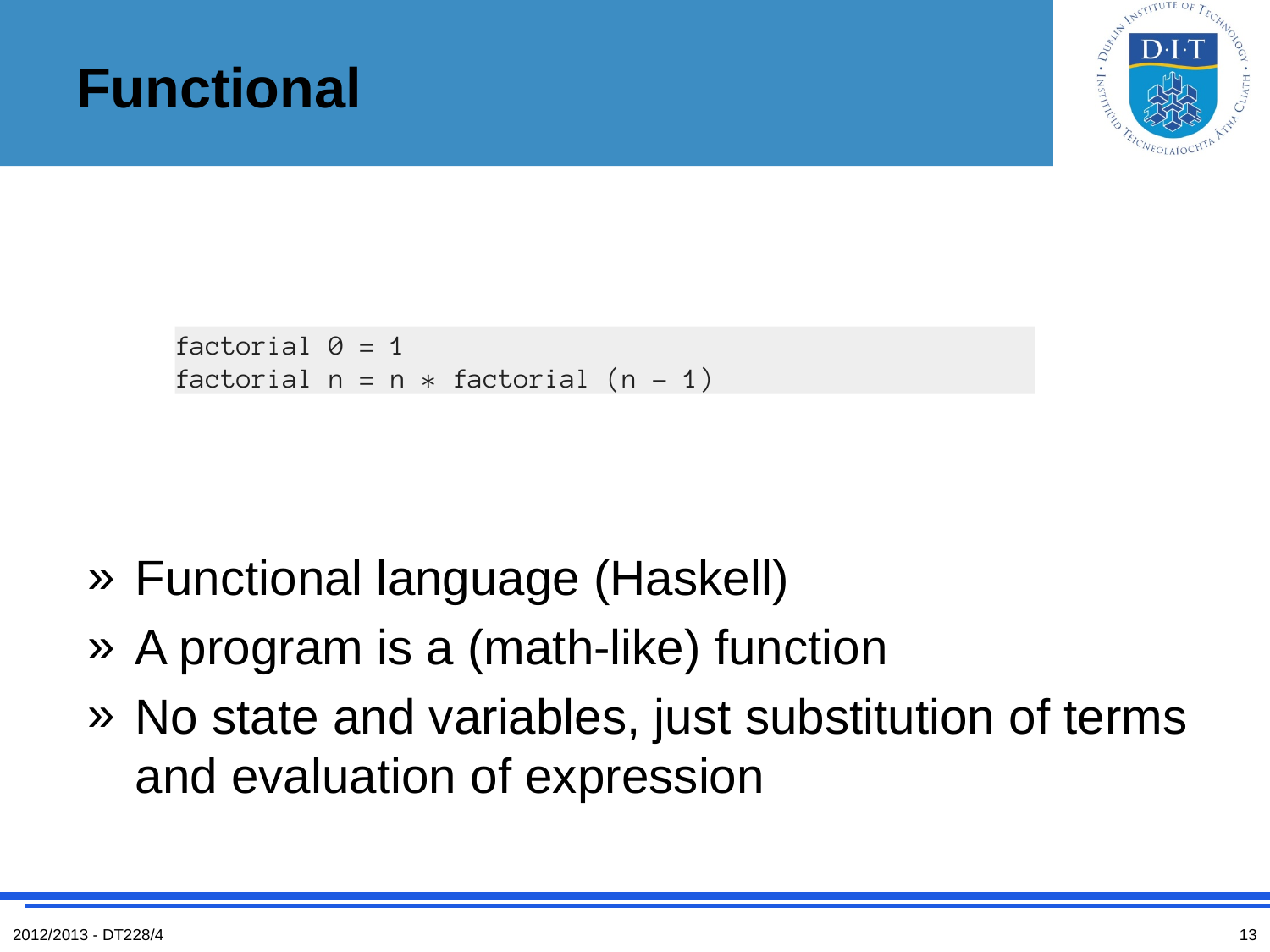

# Functional
factorial 0 = 1
factorial n = n * factorial (n - 1)
Functional language (Haskell)
A program is a (math-like) function
No state and variables, just substitution of terms and evaluation of expression
2012/2013 - DT228/4
13